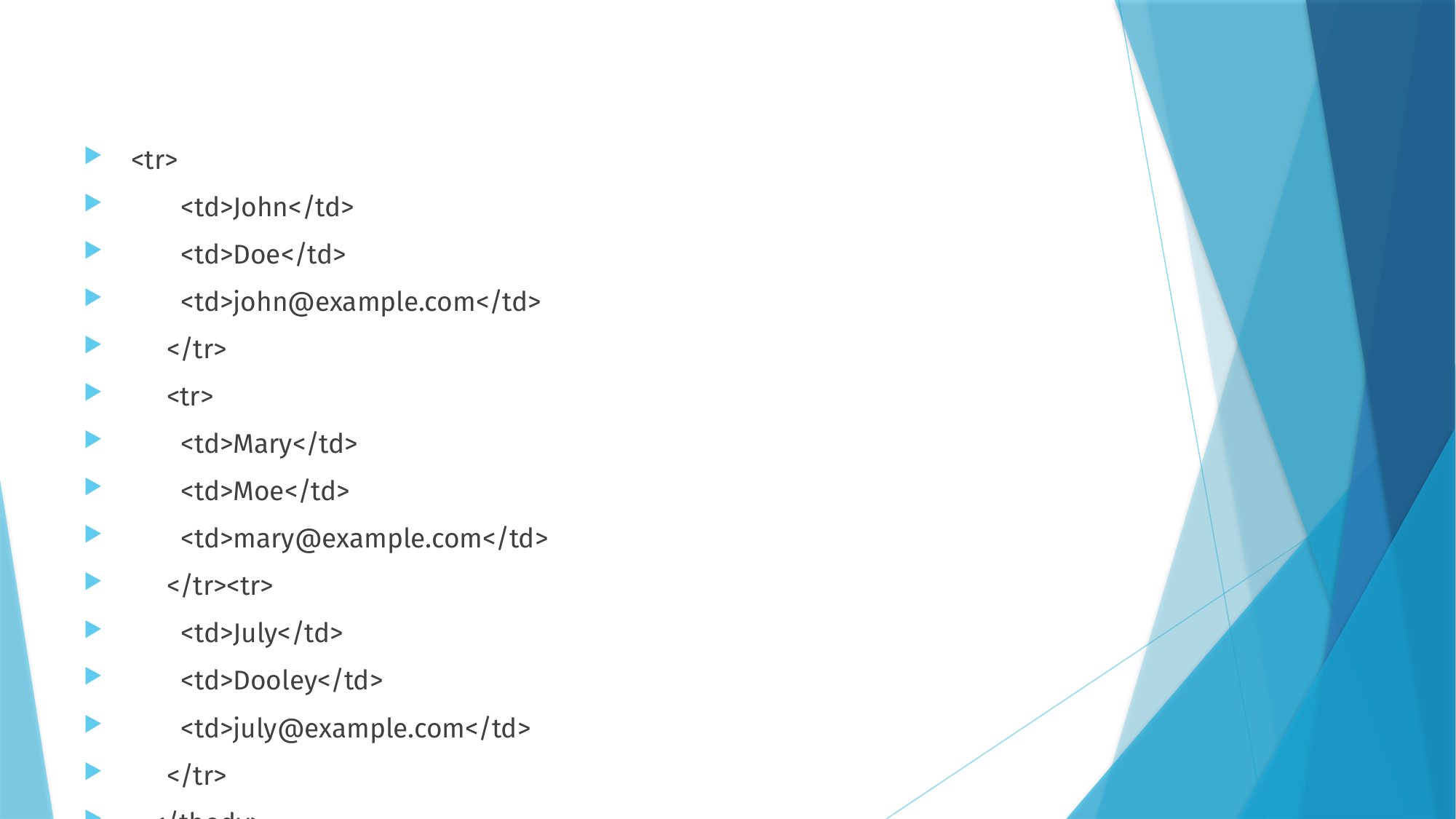

#
 <tr>
        <td>John</td>
        <td>Doe</td>
        <td>john@example.com</td>
      </tr>
      <tr>
        <td>Mary</td>
        <td>Moe</td>
        <td>mary@example.com</td>
      </tr><tr>
        <td>July</td>
        <td>Dooley</td>
        <td>july@example.com</td>
      </tr>
    </tbody>
  </table>
</div>